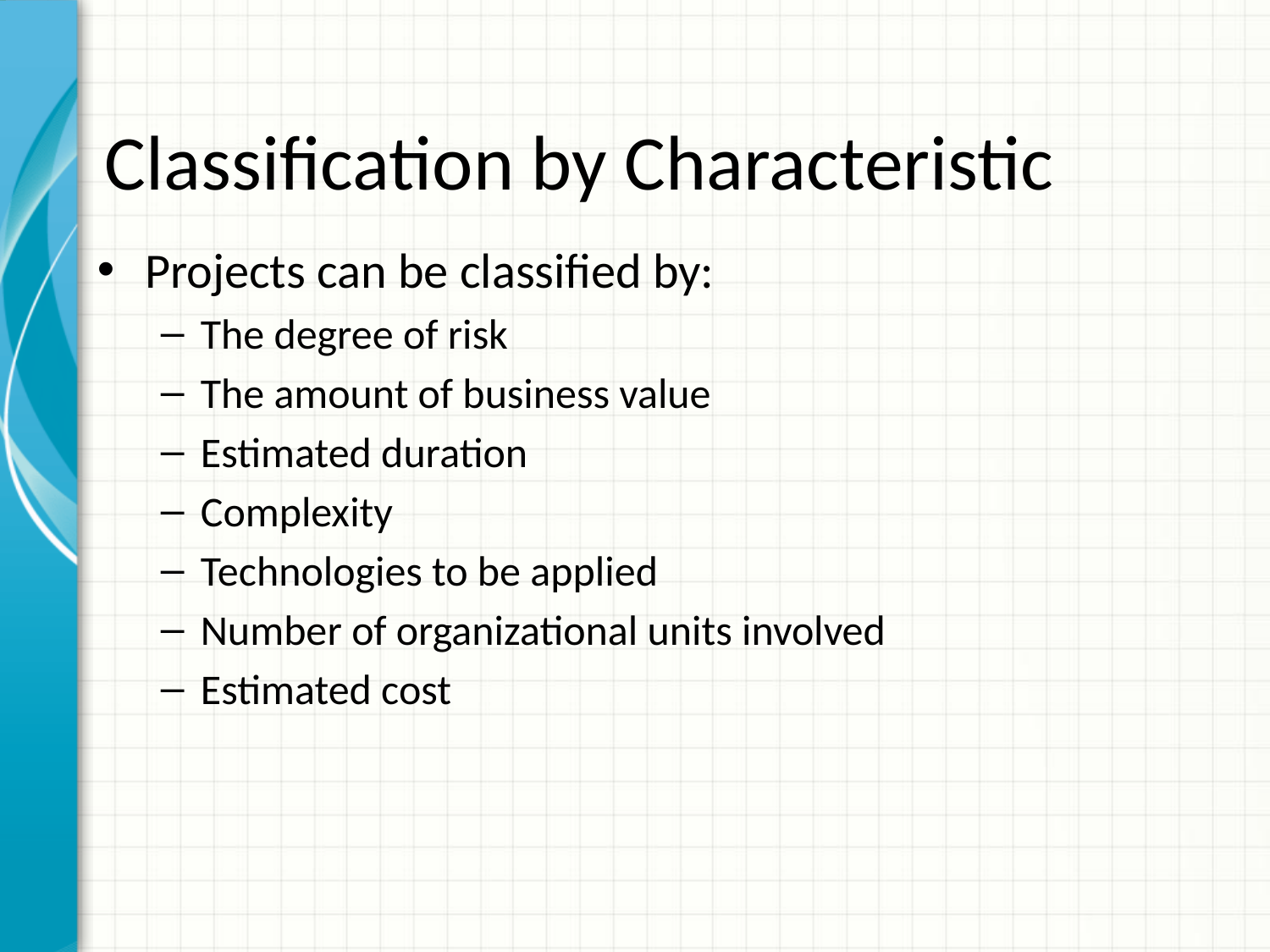

# Classification by Characteristic
Projects can be classified by:
The degree of risk
The amount of business value
Estimated duration
Complexity
Technologies to be applied
Number of organizational units involved
Estimated cost